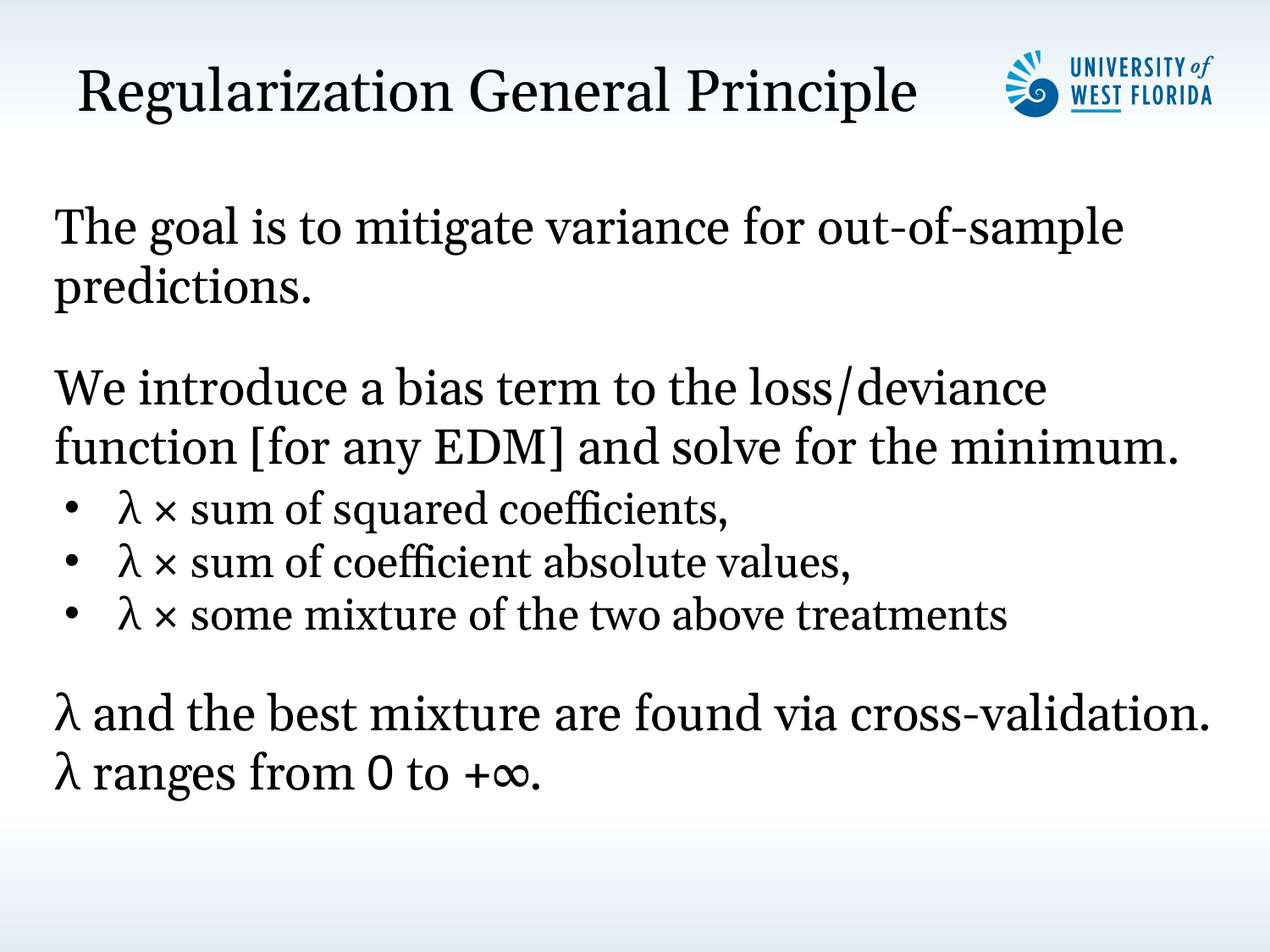

# Regularization General Principle
The goal is to mitigate variance for out-of-sample predictions.

We introduce a bias term to the loss/deviance function [for any EDM] and solve for the minimum.
λ × sum of squared coefficients,
λ × sum of coefficient absolute values,
λ × some mixture of the two above treatments

λ and the best mixture are found via cross-validation. λ ranges from 0 to +∞.